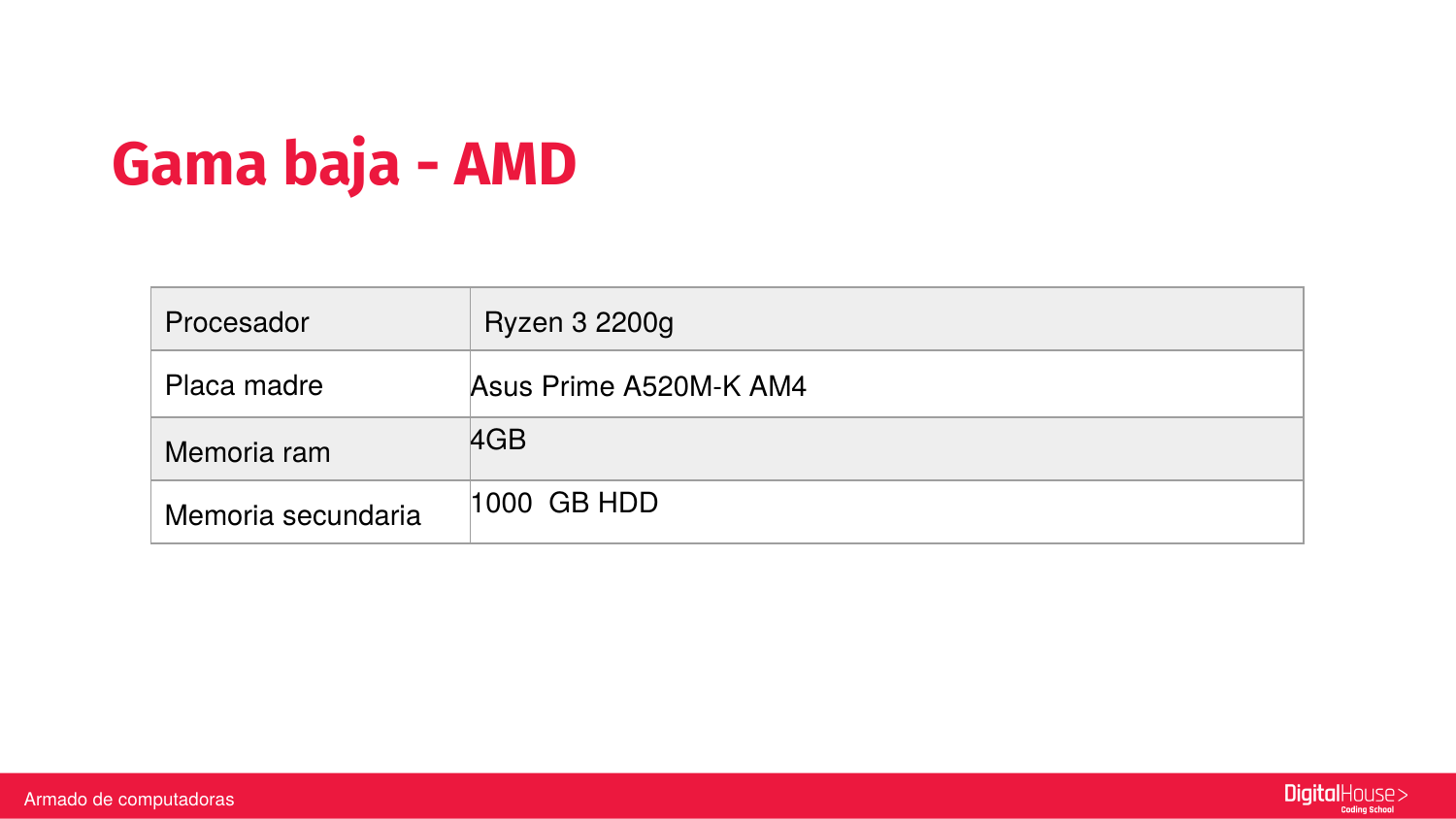

# Gama baja - AMD
| Procesador | Ryzen 3 2200g |
| --- | --- |
| Placa madre | Asus Prime A520M-K AM4 |
| Memoria ram | 4GB |
| Memoria secundaria | 1000  GB HDD |
Armado de computadoras